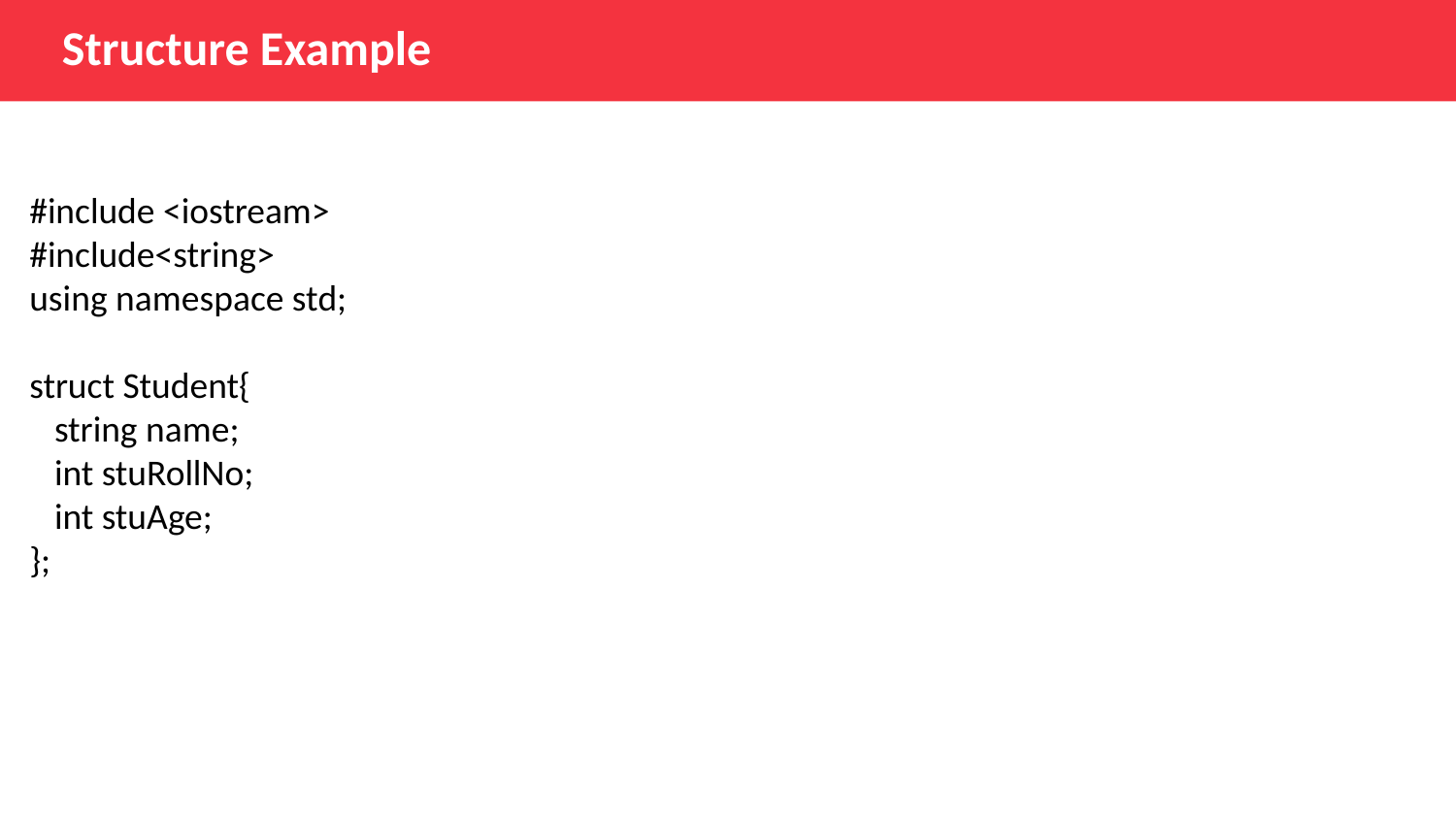

Structure Example

#include <iostream>
#include<string>
using namespace std;

struct Student{
   string name;
   int stuRollNo;
   int stuAge;
};